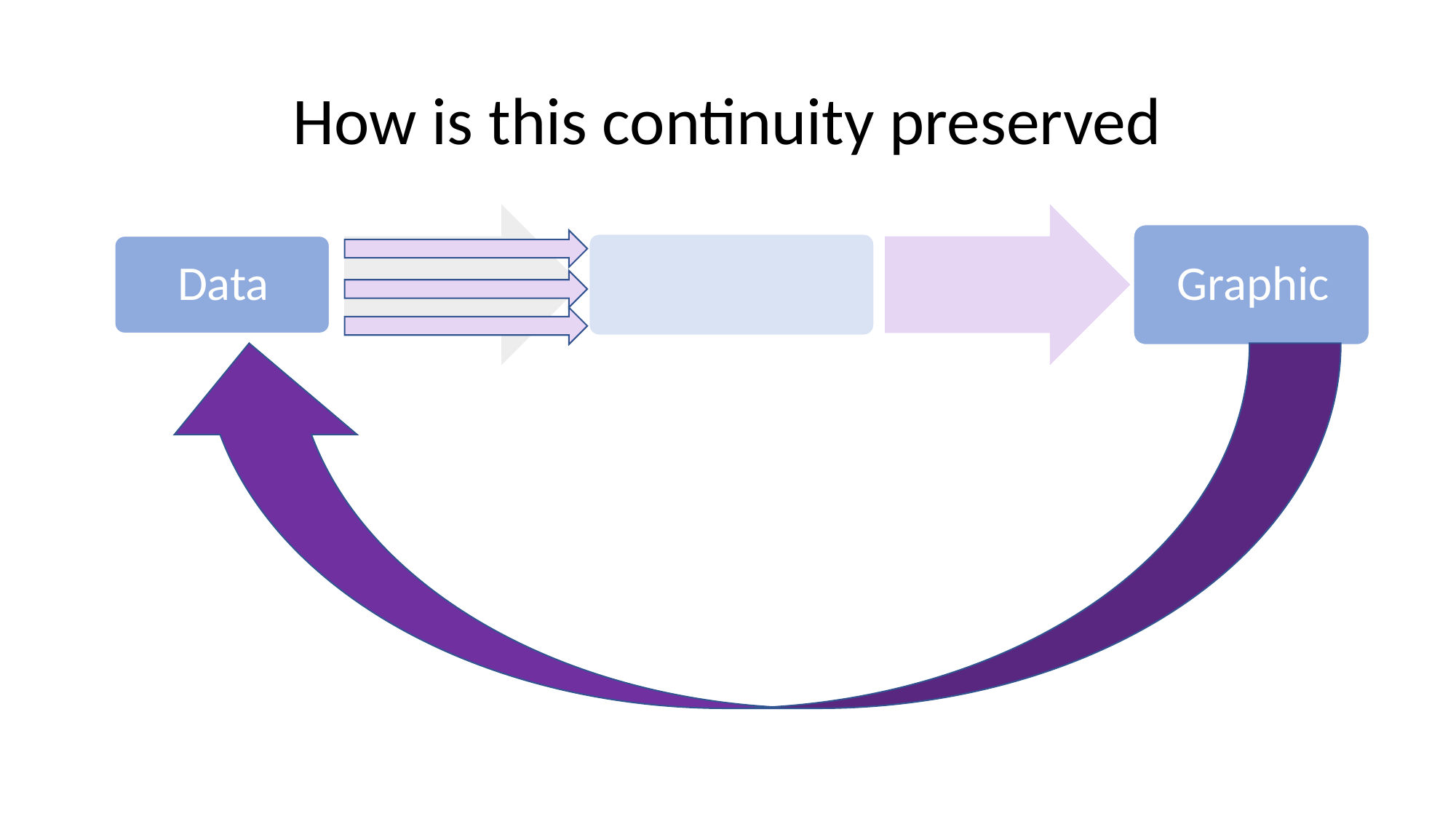

# How is this continuity preserved
Data

Graphic